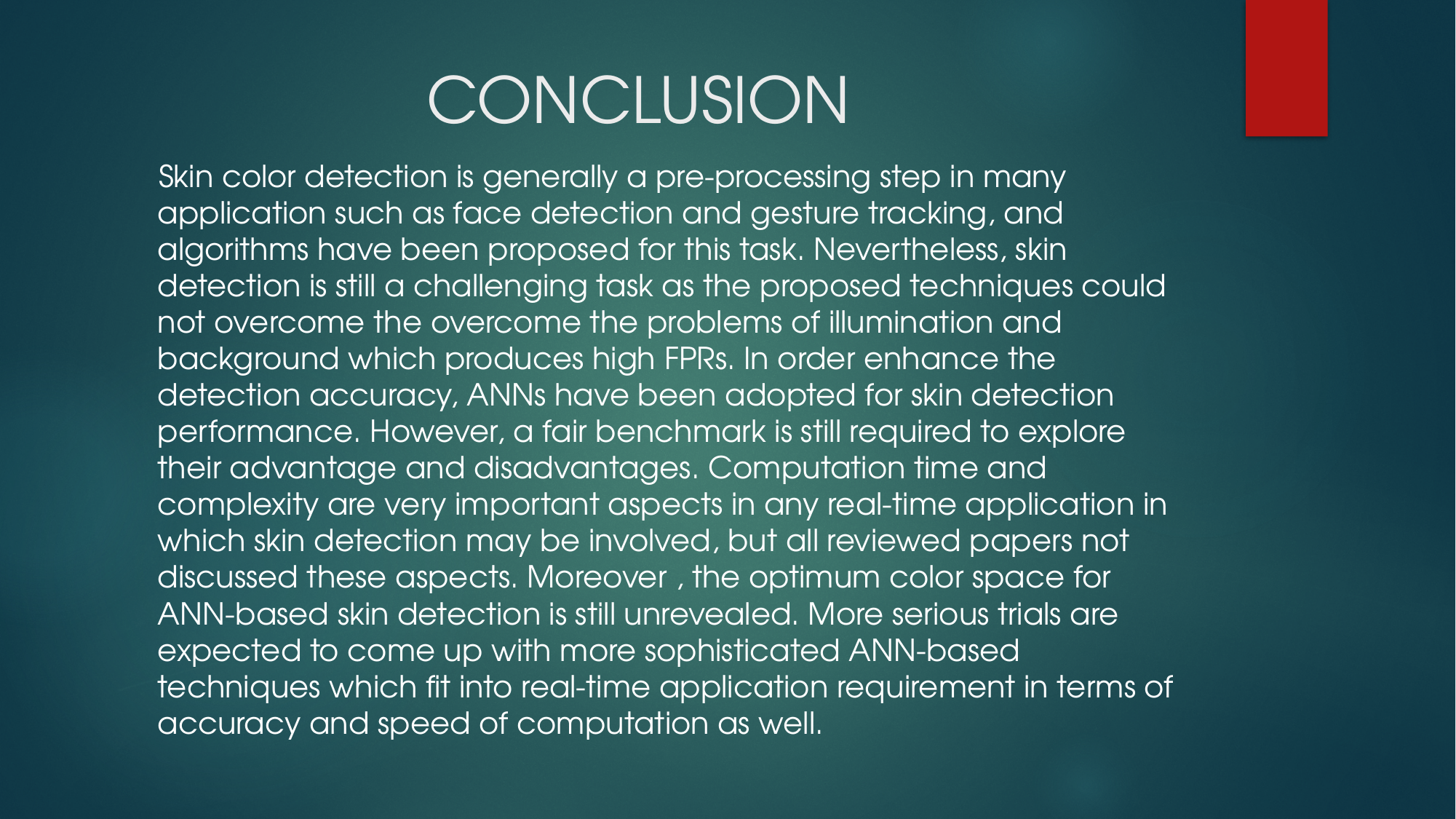

# CONCLUSION
     Skin color detection is generally a pre-processing step in many application such as face detection and gesture tracking, and algorithms have been proposed for this task. Nevertheless, skin detection is still a challenging task as the proposed techniques could not overcome the overcome the problems of illumination and background which produces high FPRs. In order enhance the detection accuracy, ANNs have been adopted for skin detection performance. However, a fair benchmark is still required to explore their advantage and disadvantages. Computation time and complexity are very important aspects in any real-time application in which skin detection may be involved, but all reviewed papers not discussed these aspects. Moreover , the optimum color space for ANN-based skin detection is still unrevealed. More serious trials are expected to come up with more sophisticated ANN-based techniques which fit into real-time application requirement in terms of accuracy and speed of computation as well.